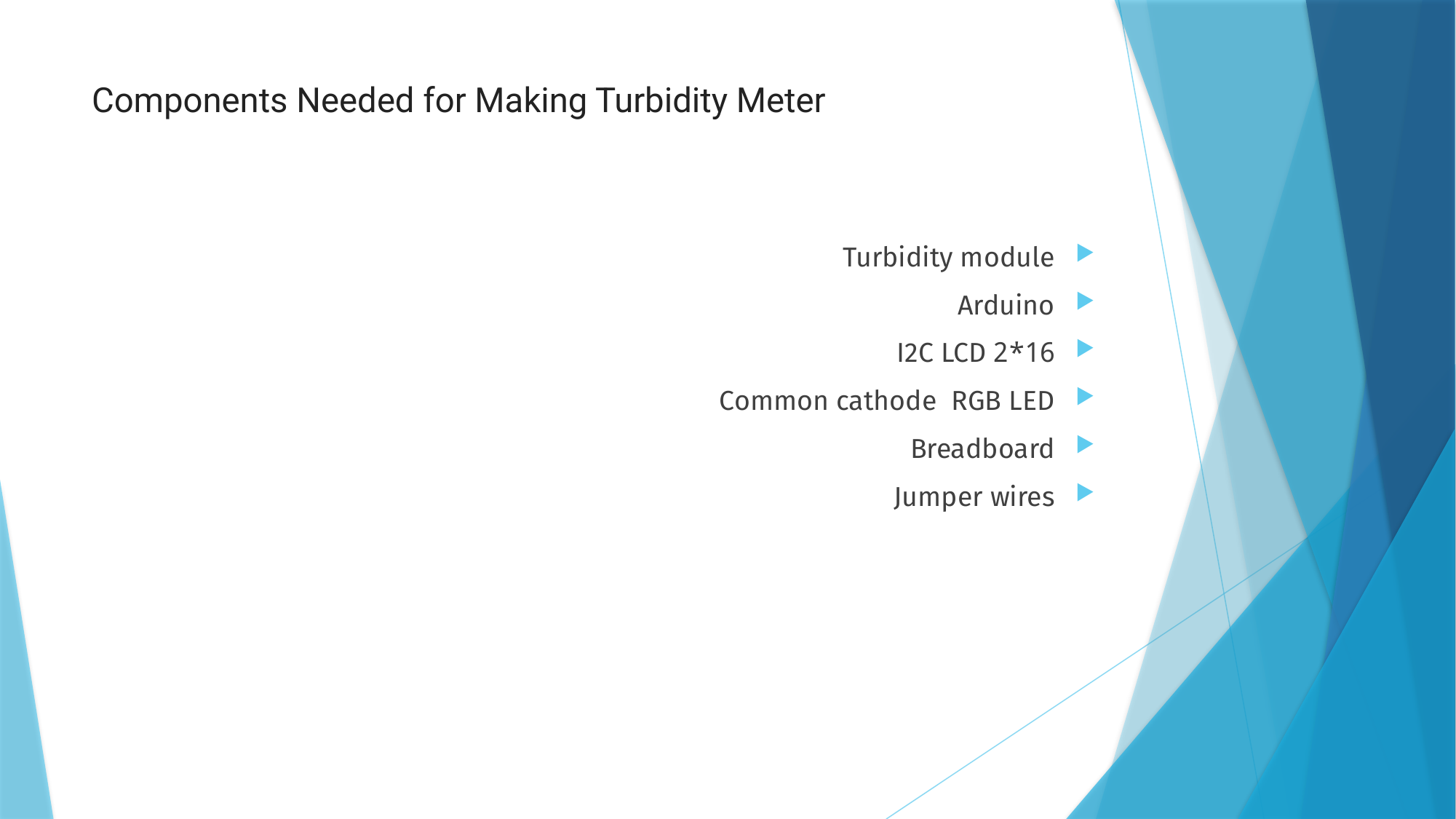

# Components Needed for Making Turbidity Meter
Turbidity module
Arduino
16*2 I2C LCD
Common cathode  RGB LED
Breadboard
Jumper wires